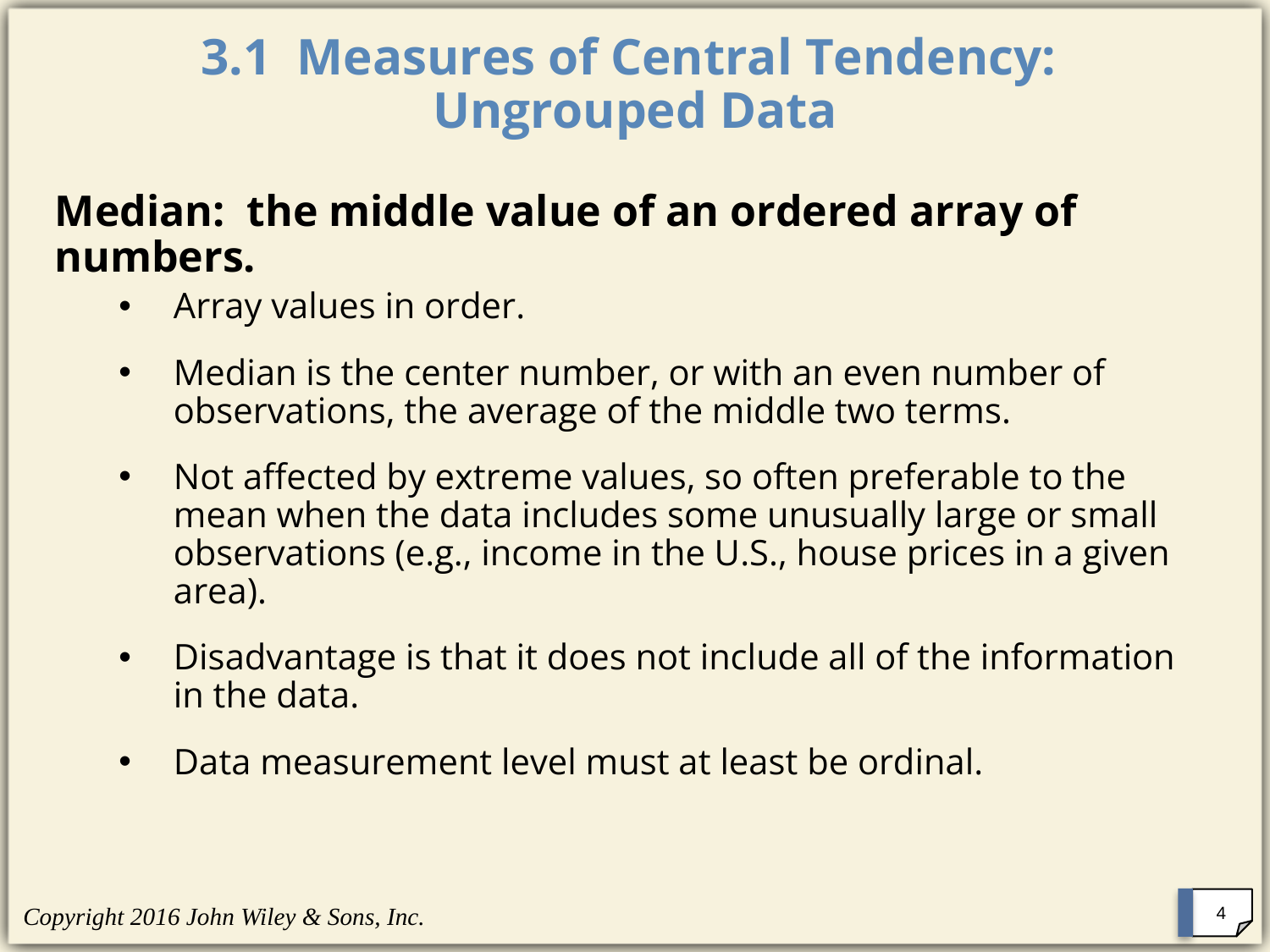

# 3.1  Measures of Central Tendency: Ungrouped Data

Median:  the middle value of an ordered array of numbers.
Array values in order.
Median is the center number, or with an even number of observations, the average of the middle two terms.
Not affected by extreme values, so often preferable to the mean when the data includes some unusually large or small observations (e.g., income in the U.S., house prices in a given area).
Disadvantage is that it does not include all of the information in the data.
Data measurement level must at least be ordinal.